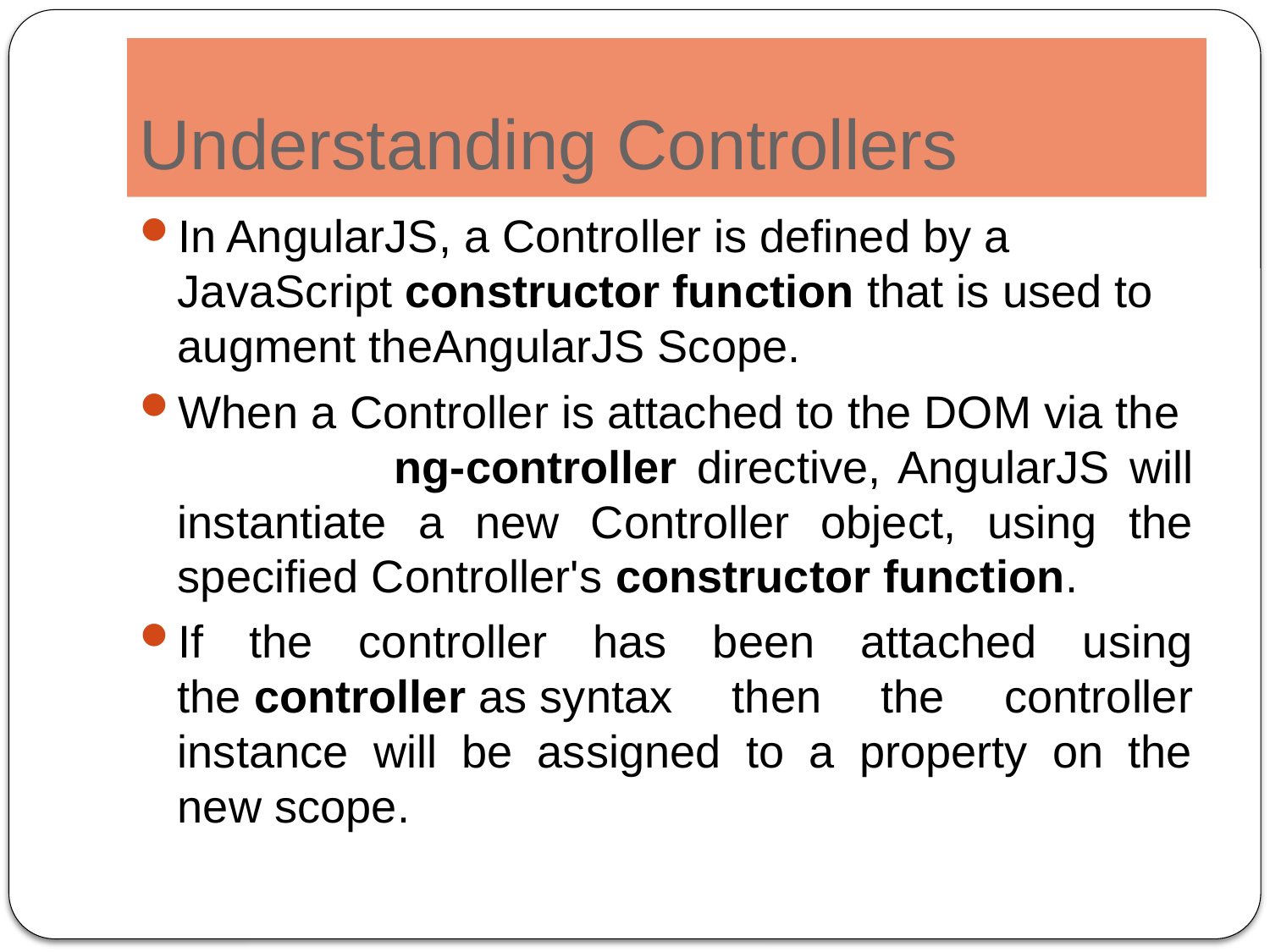

# Understanding Controllers
In AngularJS, a Controller is defined by a JavaScript constructor function that is used to augment theAngularJS Scope.
When a Controller is attached to the DOM via the             ng-controller directive, AngularJS will instantiate a new Controller object, using the specified Controller's constructor function.
If the controller has been attached using the controller as syntax then the controller instance will be assigned to a property on the new scope.